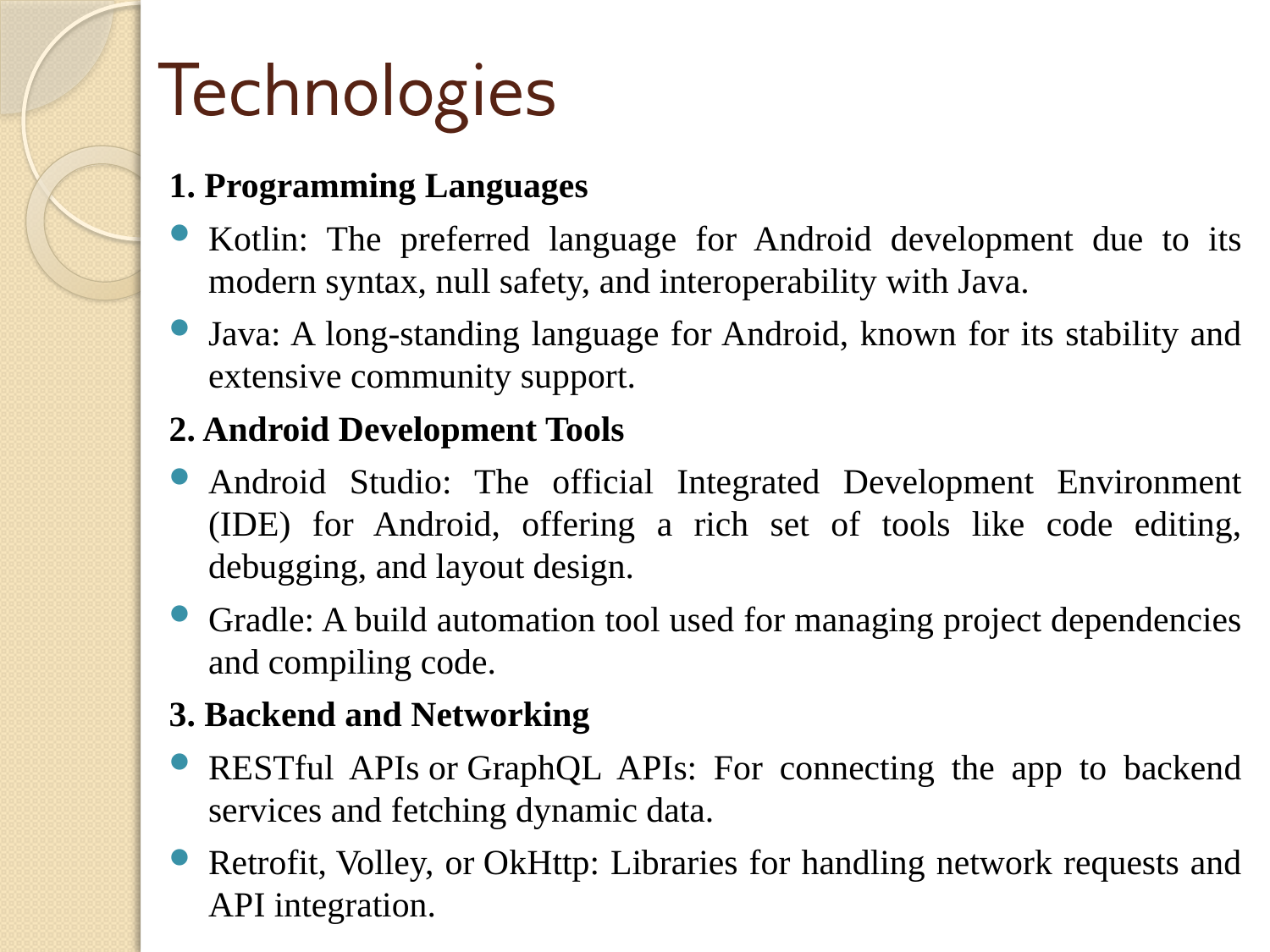

# Technologies
1. Programming Languages
Kotlin: The preferred language for Android development due to its modern syntax, null safety, and interoperability with Java.
Java: A long-standing language for Android, known for its stability and extensive community support.
2. Android Development Tools
Android Studio: The official Integrated Development Environment (IDE) for Android, offering a rich set of tools like code editing, debugging, and layout design.
Gradle: A build automation tool used for managing project dependencies and compiling code.
3. Backend and Networking
RESTful APIs or GraphQL APIs: For connecting the app to backend services and fetching dynamic data.
Retrofit, Volley, or OkHttp: Libraries for handling network requests and API integration.